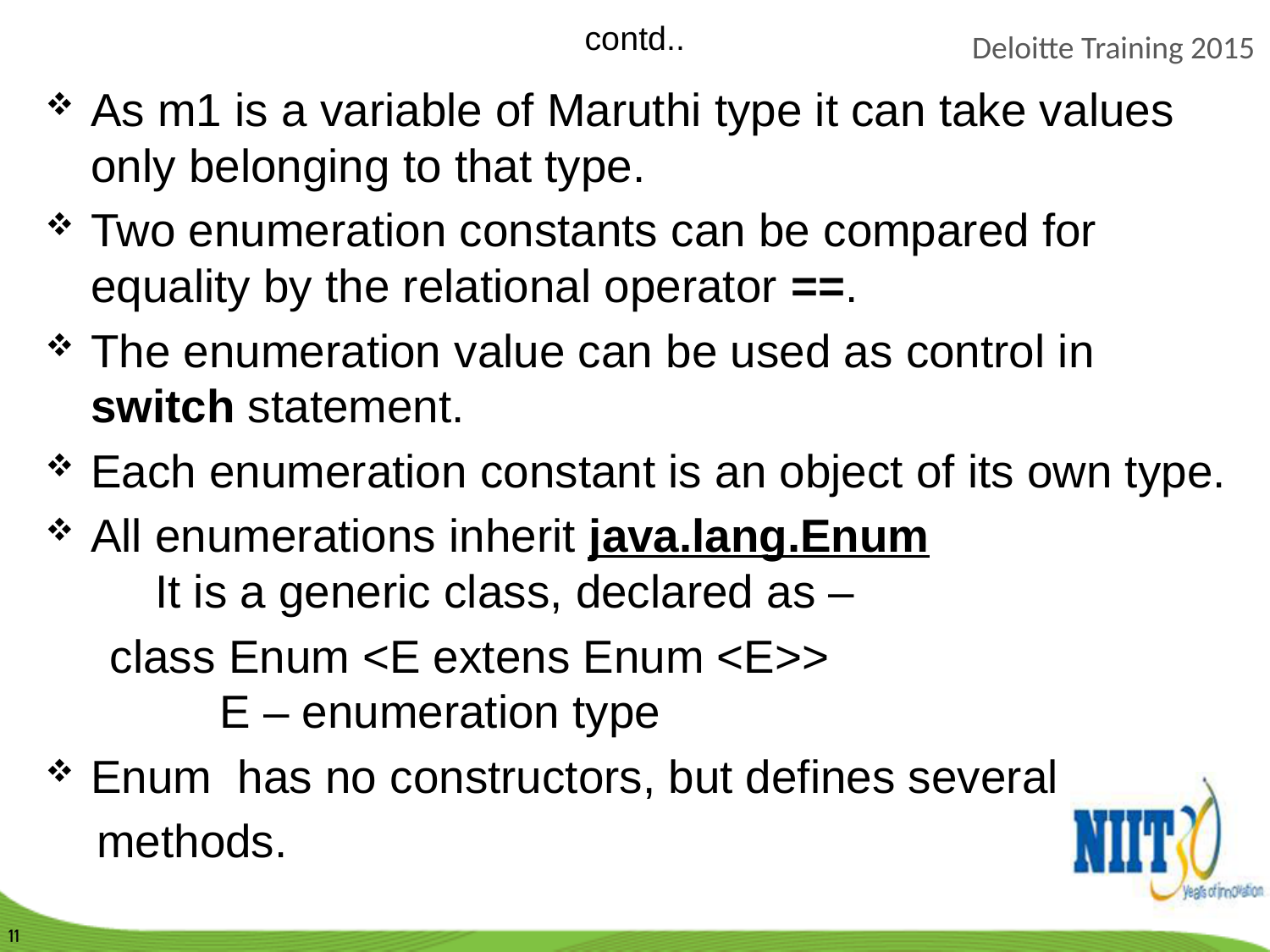

contd..
As m1 is a variable of Maruthi type it can take values only belonging to that type.
Two enumeration constants can be compared for equality by the relational operator ==.
The enumeration value can be used as control in switch statement.
Each enumeration constant is an object of its own type.
All enumerations inherit java.lang.Enum                             It is a generic class, declared as –
     class Enum <E extens Enum <E>>                                          E – enumeration type
Enum  has no constructors, but defines several
    methods.